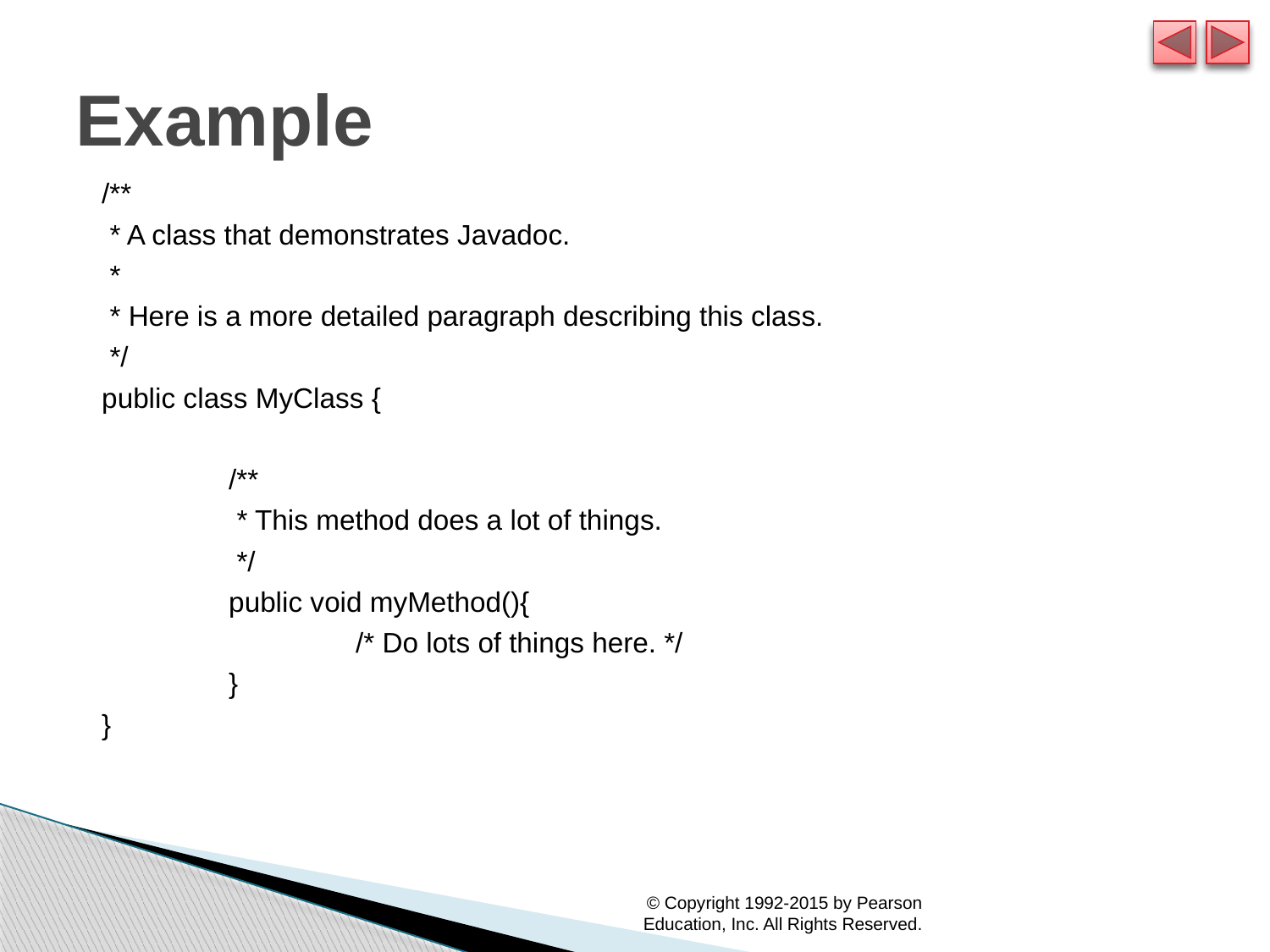

# Example
/**
 * A class that demonstrates Javadoc.
 *
 * Here is a more detailed paragraph describing this class.
 */
public class MyClass {

	/**
	 * This method does a lot of things.
	 */
	public void myMethod(){
		/* Do lots of things here. */
	}
}
© Copyright 1992-2015 by Pearson Education, Inc. All Rights Reserved.